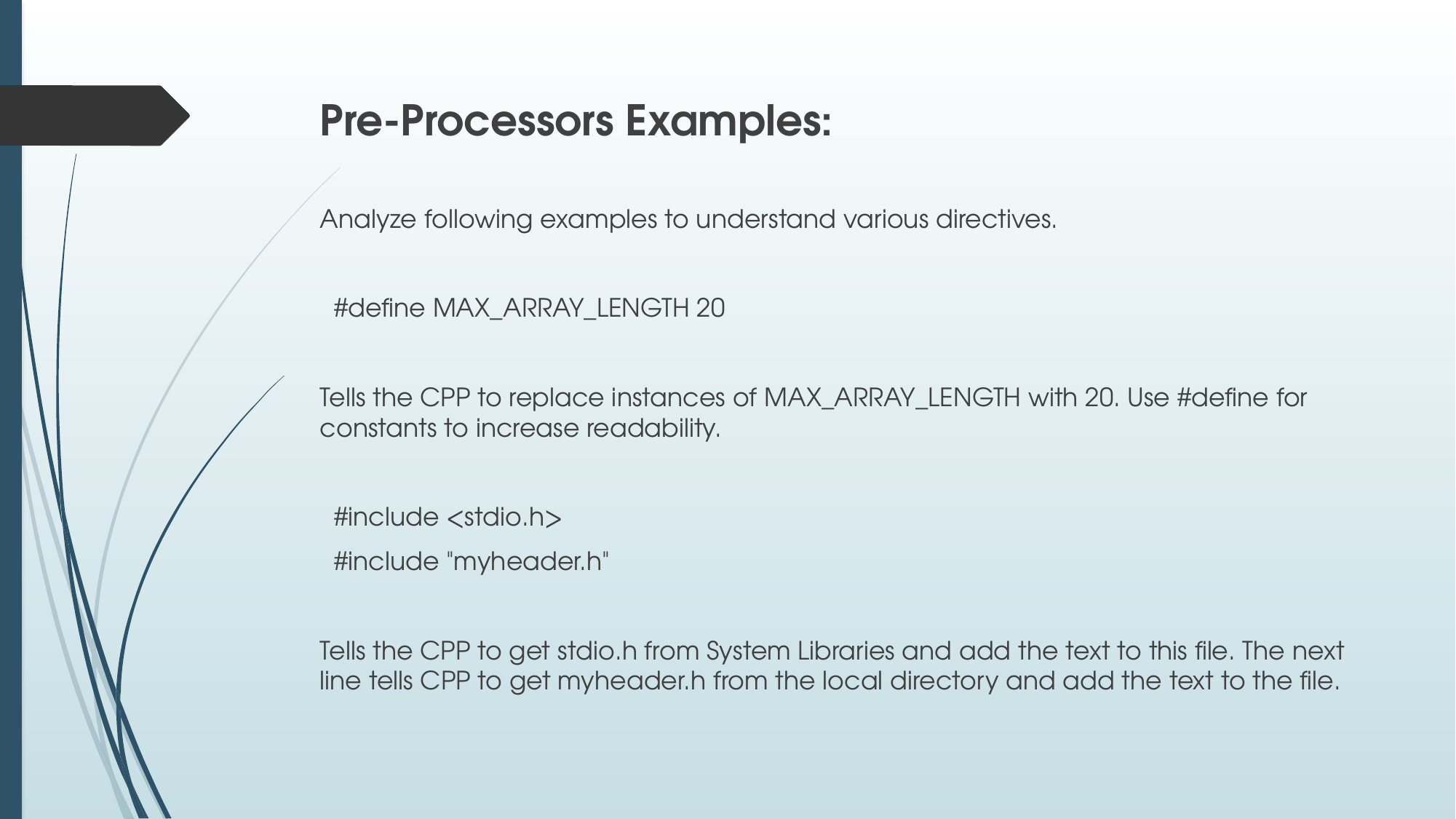

Pre-Processors Examples:

Analyze following examples to understand various directives.

  #define MAX_ARRAY_LENGTH 20

Tells the CPP to replace instances of MAX_ARRAY_LENGTH with 20. Use #define for constants to increase readability.

  #include <stdio.h>
  #include "myheader.h"

Tells the CPP to get stdio.h from System Libraries and add the text to this file. The next line tells CPP to get myheader.h from the local directory and add the text to the file.